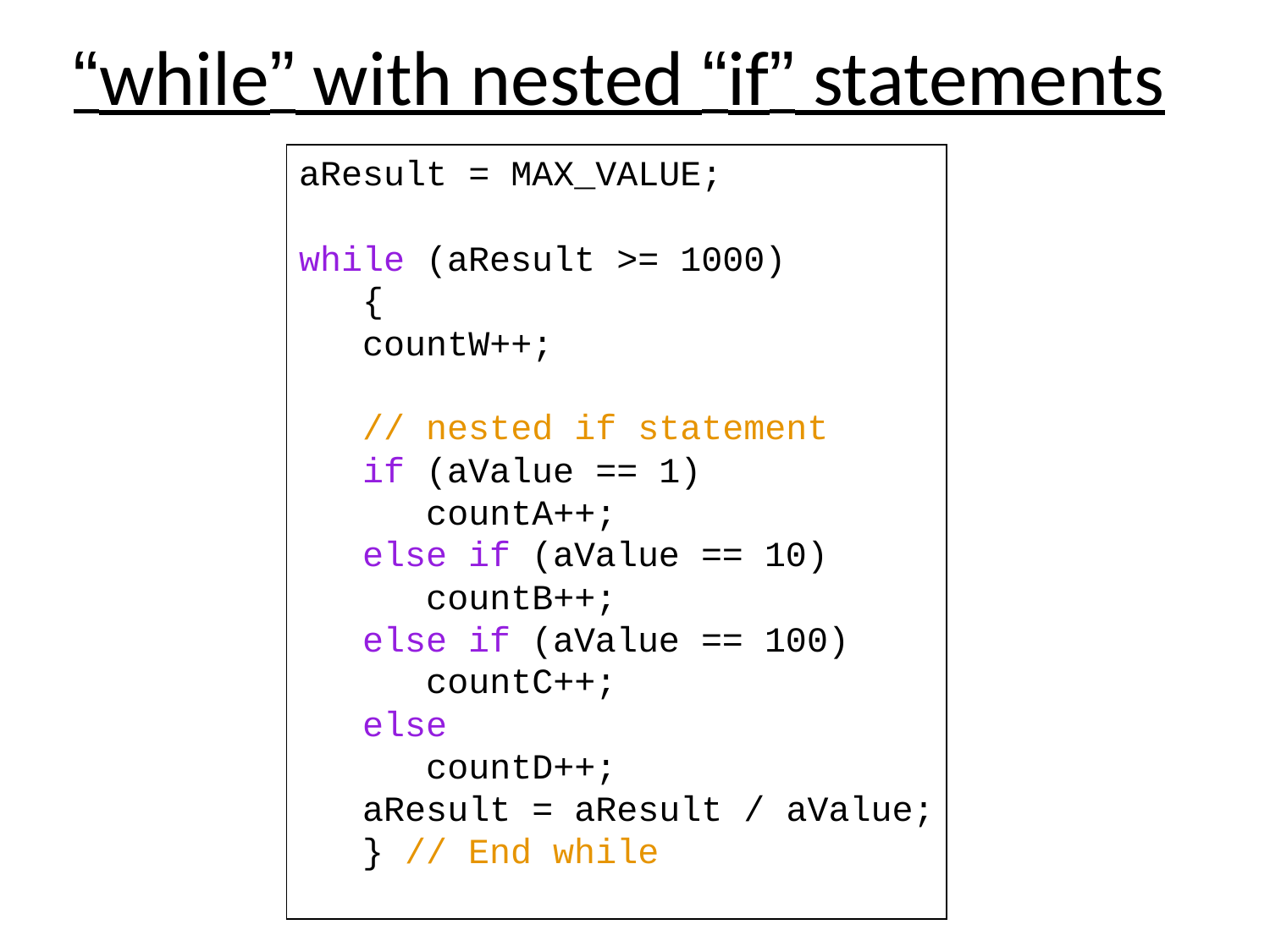

# “while” with nested “if” statements
aResult = MAX_VALUE;
while (aResult >= 1000)
   {
   countW++;
   // nested if statement
   if (aValue == 1)
      countA++;
   else if (aValue == 10)
      countB++;
   else if (aValue == 100)
      countC++;
   else
      countD++;
   aResult = aResult / aValue;
   } // End while